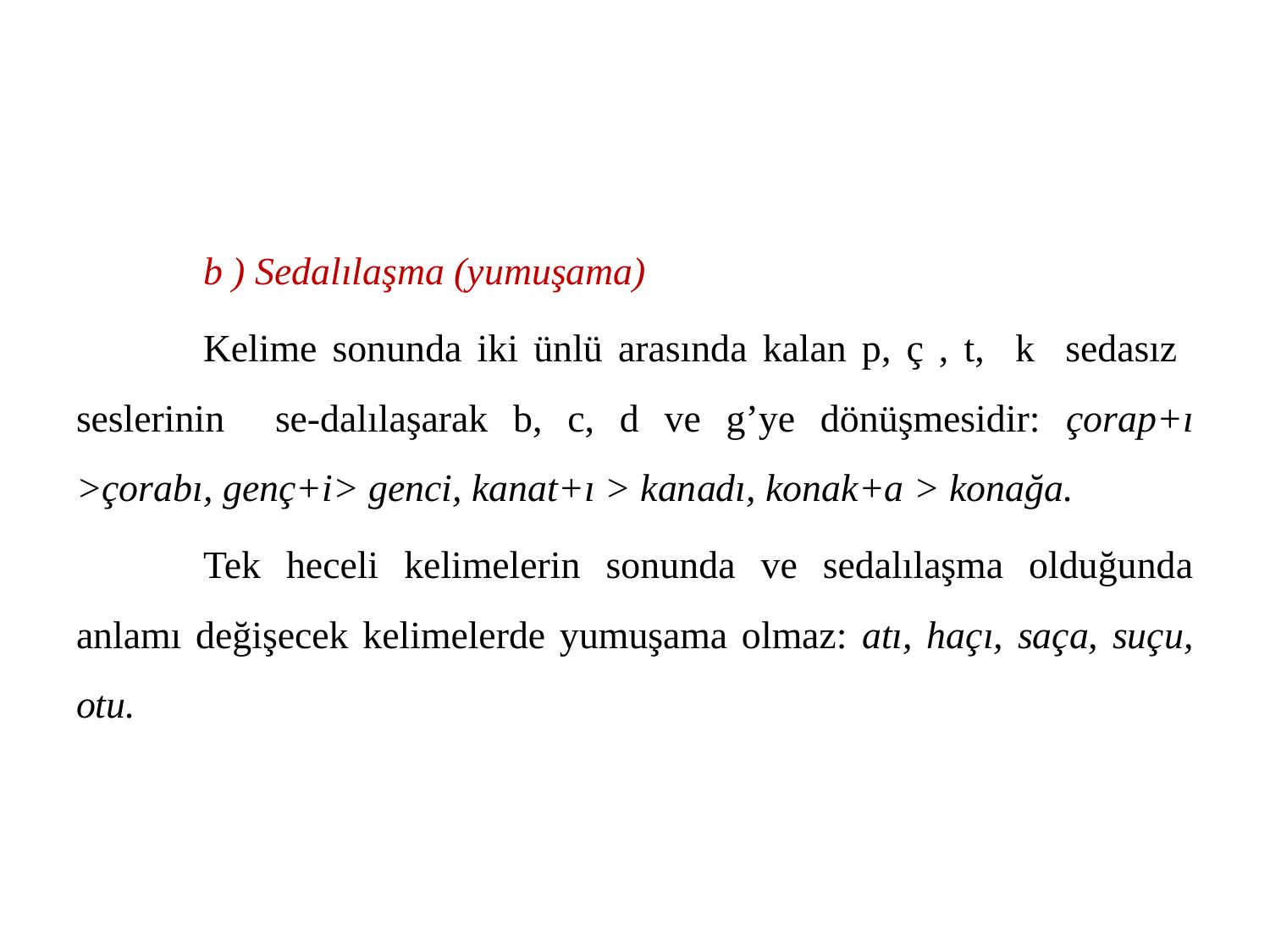

b ) Sedalılaşma (yumuşama)
	Kelime sonunda iki ünlü arasında kalan p, ç , t,  k  sedasız  seslerinin  se-dalılaşarak b, c, d ve g’ye dönüşmesidir: çorap+ı >çorabı, genç+i> genci, kanat+ı > kanadı, konak+a > konağa.
	Tek heceli kelimelerin sonunda ve sedalılaşma olduğunda anlamı değişecek kelimelerde yumuşama olmaz: atı, haçı, saça, suçu, otu.